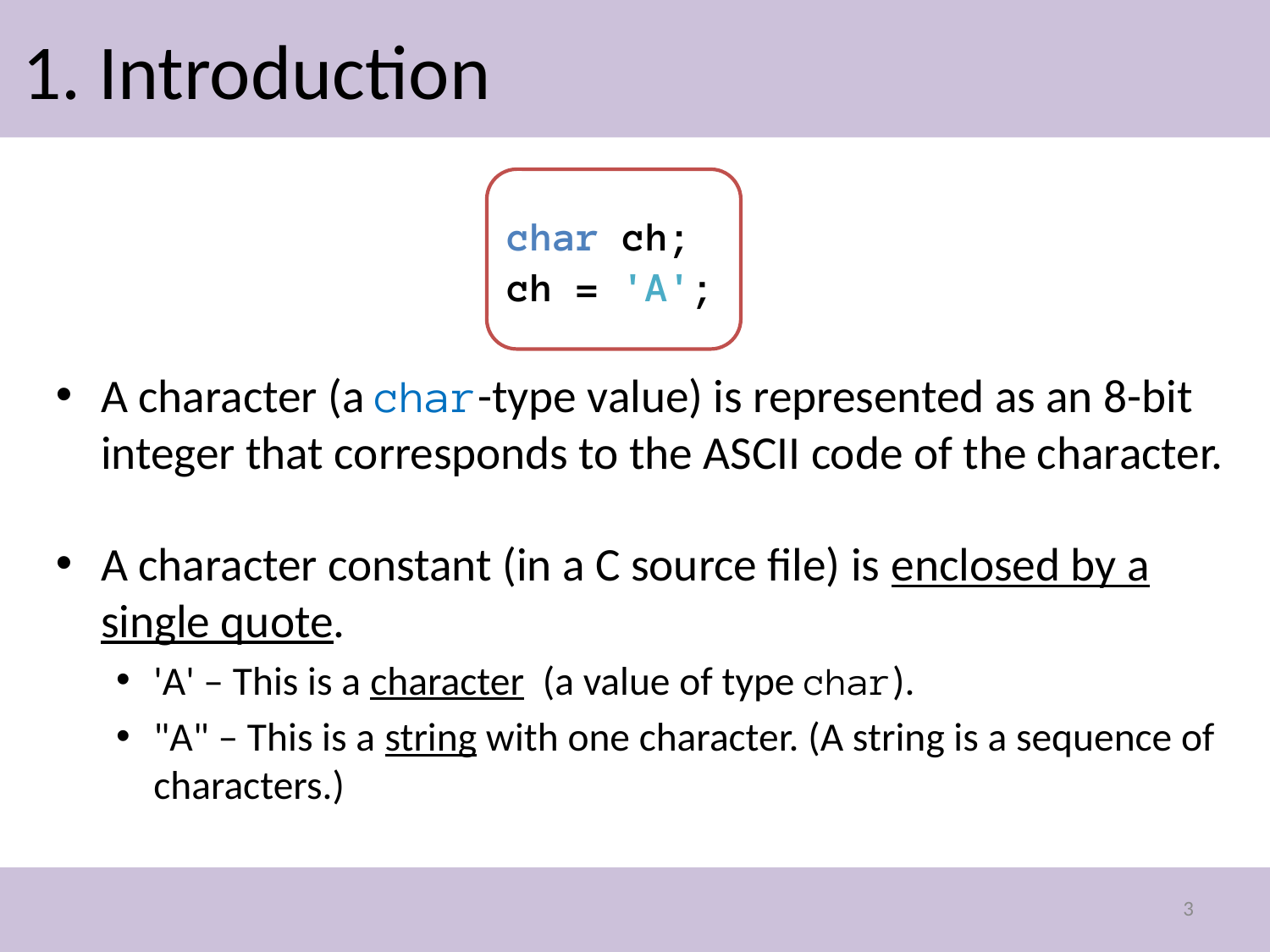

# 1. Introduction
char ch;
ch = 'A';
A character (a char-type value) is represented as an 8-bit integer that corresponds to the ASCII code of the character.

A character constant (in a C source file) is enclosed by a single quote.
'A' – This is a character  (a value of type char).
"A" – This is a string with one character. (A string is a sequence of characters.)

3